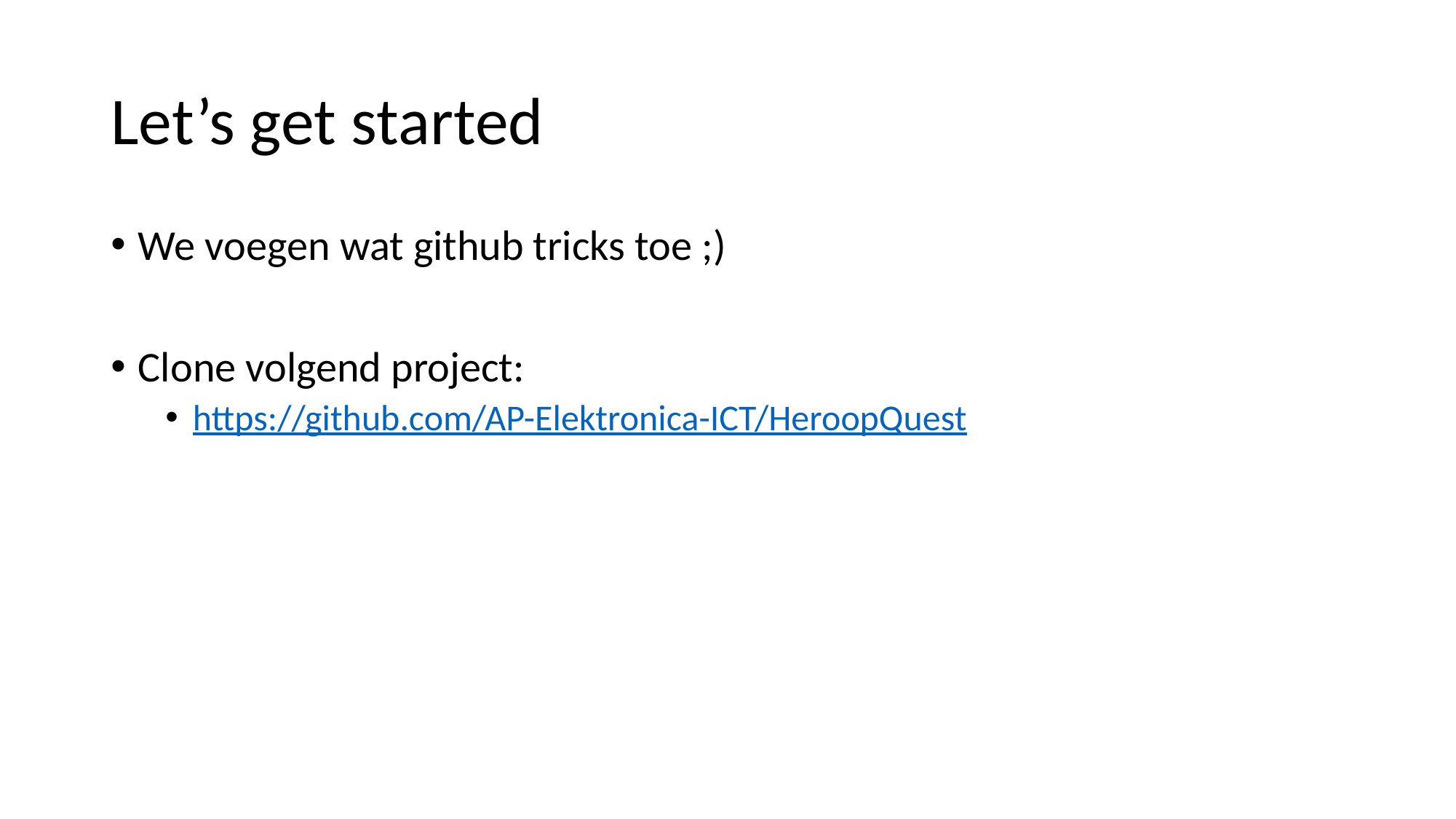

# Let’s get started
We voegen wat github tricks toe ;)

Clone volgend project:
https://github.com/AP-Elektronica-ICT/HeroopQuest